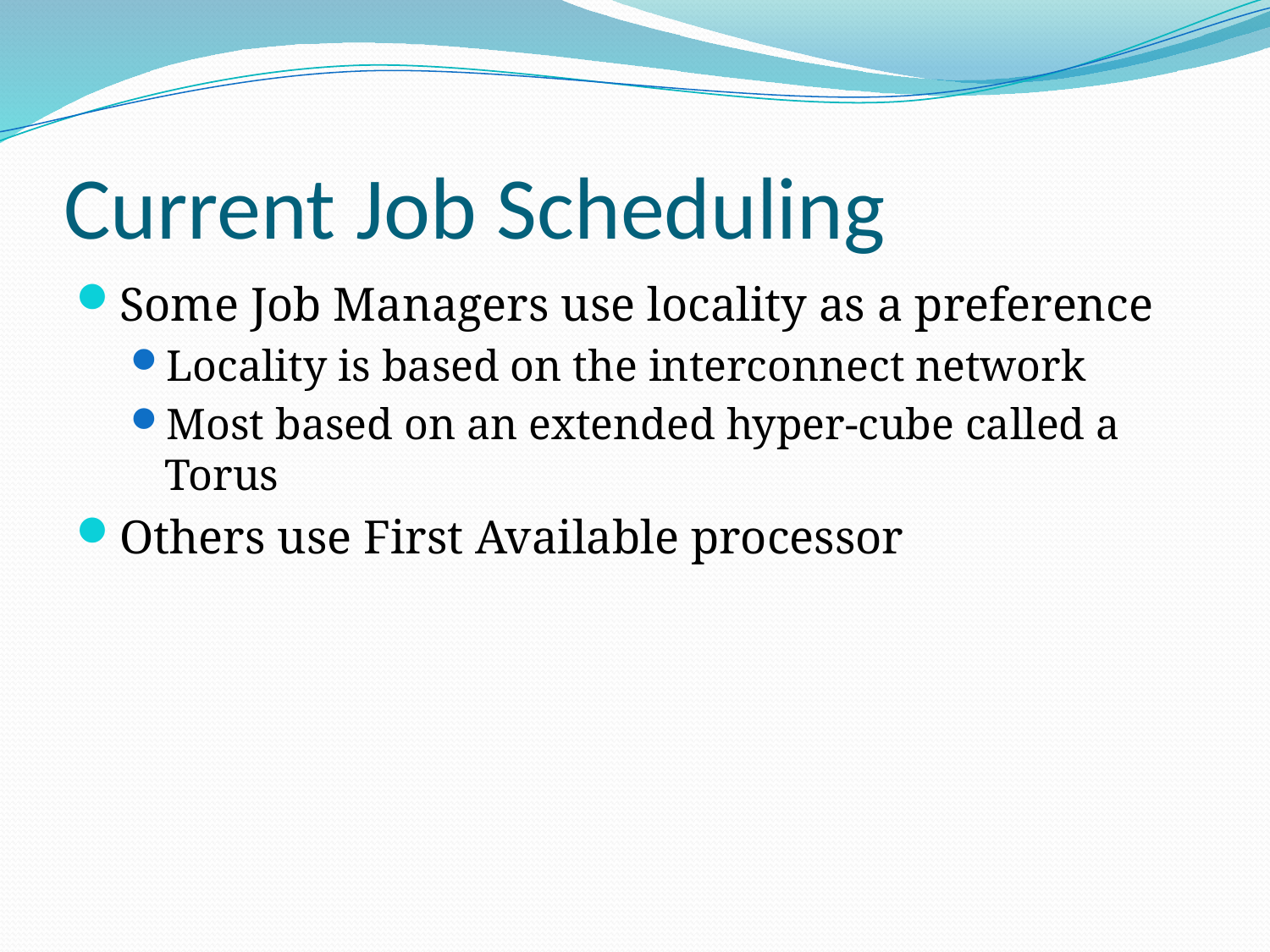

# Current Job Scheduling
Some Job Managers use locality as a preference
Locality is based on the interconnect network
Most based on an extended hyper-cube called a Torus
Others use First Available processor